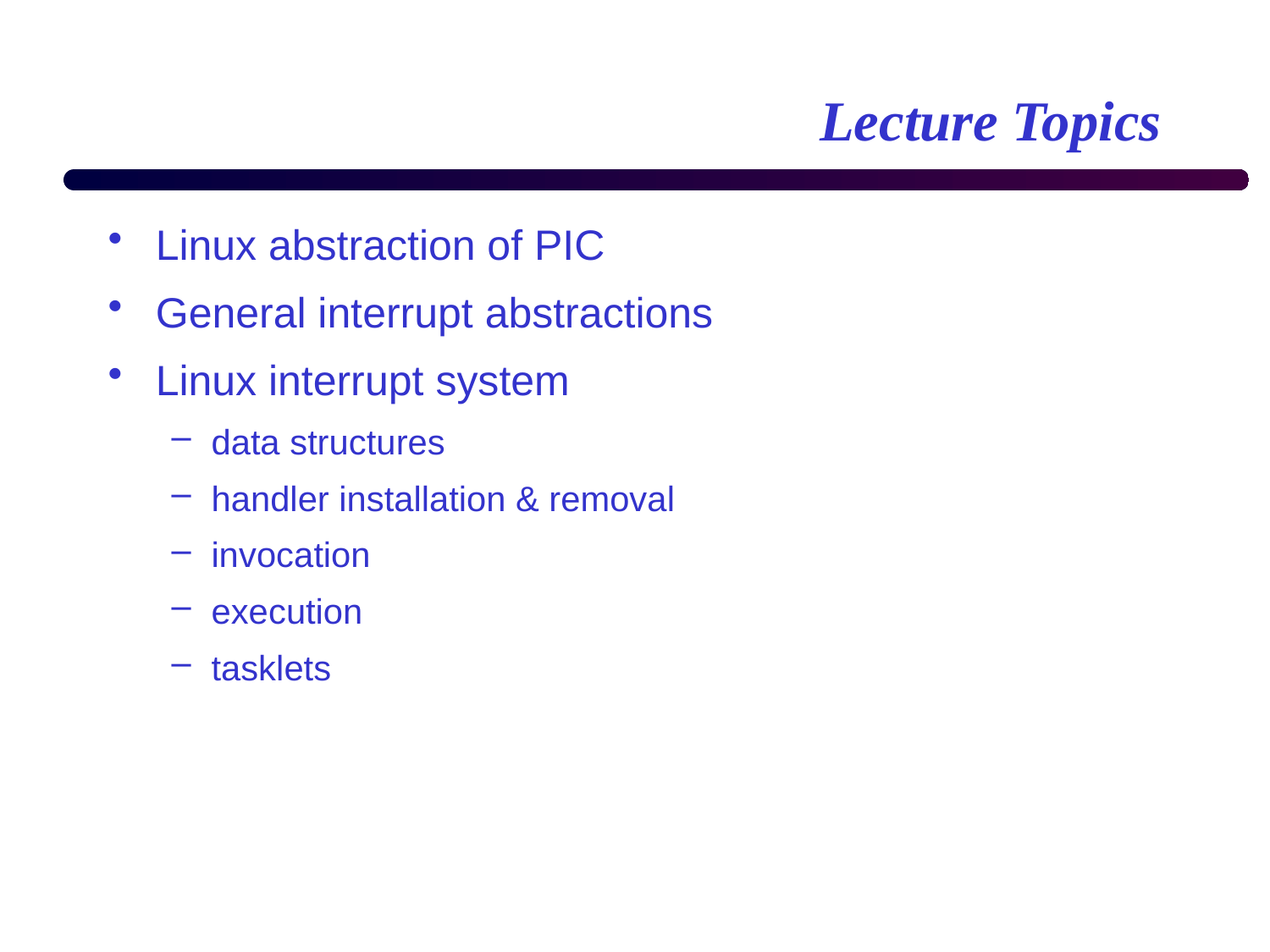

# Lecture Topics
Linux abstraction of PIC
General interrupt abstractions
Linux interrupt system
data structures
handler installation & removal
invocation
execution
tasklets